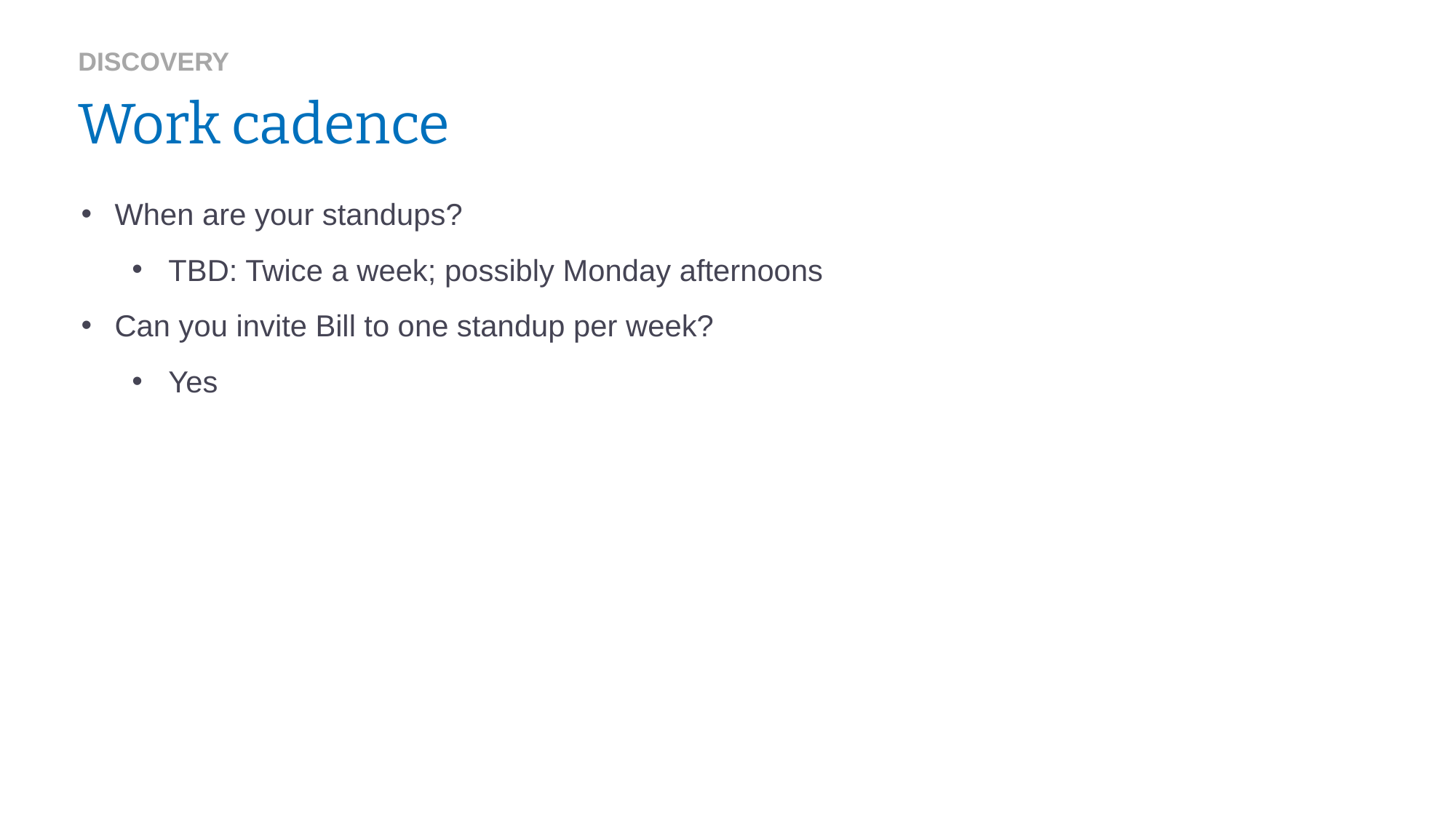

DISCOVERY

# Work cadence
When are your standups?
TBD: Twice a week; possibly Monday afternoons
Can you invite Bill to one standup per week?
Yes